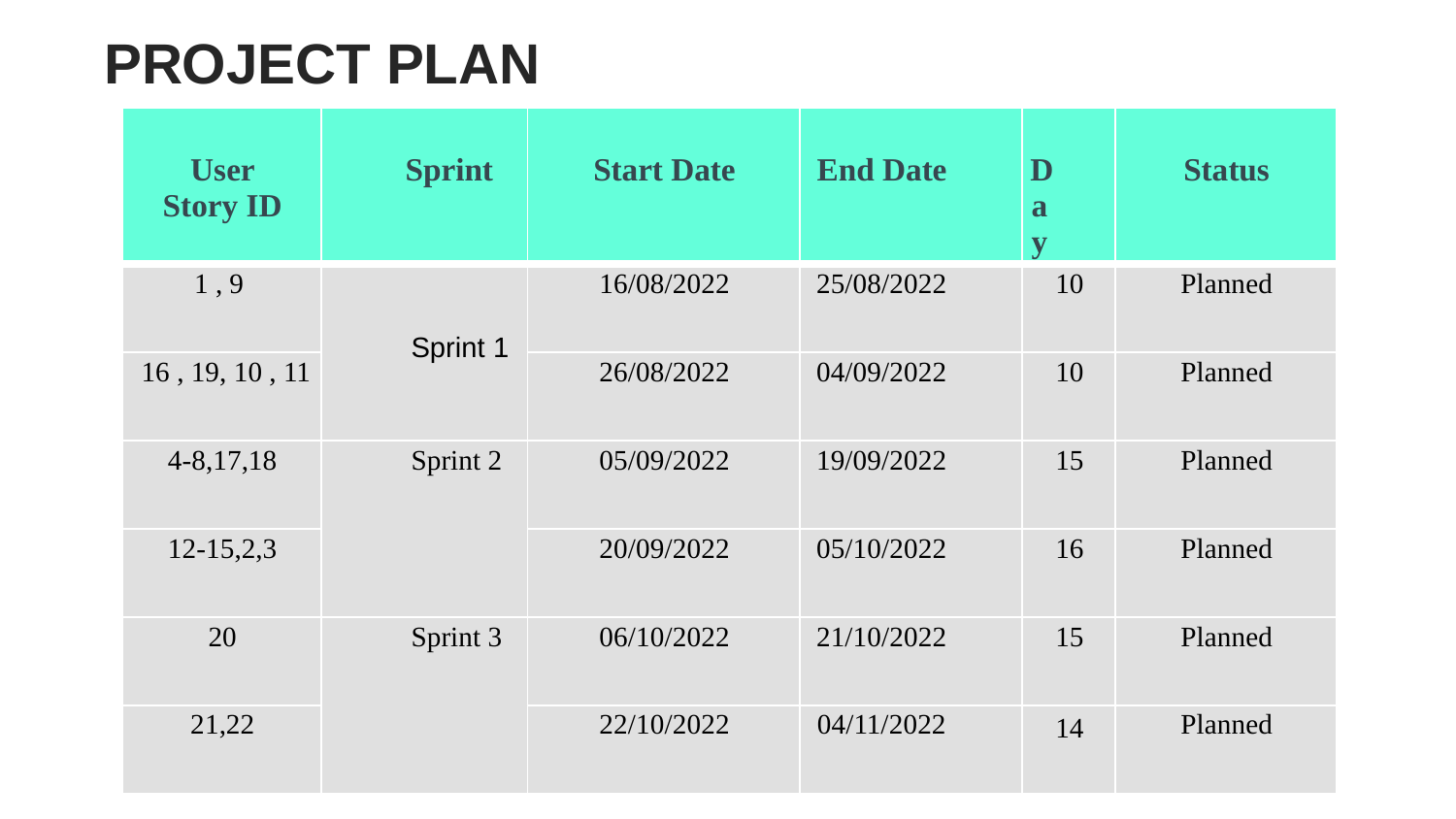

PROJECT PLAN

| User Story ID | Sprint | Start Date | End Date | Day | Status |
| --- | --- | --- | --- | --- | --- |
| 1 , 9 | Sprint 1 | 16/08/2022 | 25/08/2022 | 10 | Planned |
| 16 , 19, 10 , 11 |  | 26/08/2022 | 04/09/2022 | 10 | Planned |
| 4-8,17,18 | Sprint 2 | 05/09/2022 | 19/09/2022 | 15 | Planned |
| 12-15,2,3 |  | 20/09/2022 | 05/10/2022 | 16 | Planned |
| 20 | Sprint 3 | 06/10/2022 | 21/10/2022 | 15 | Planned |
| 21,22 |  | 22/10/2022 | 04/11/2022 | 14 | Planned |